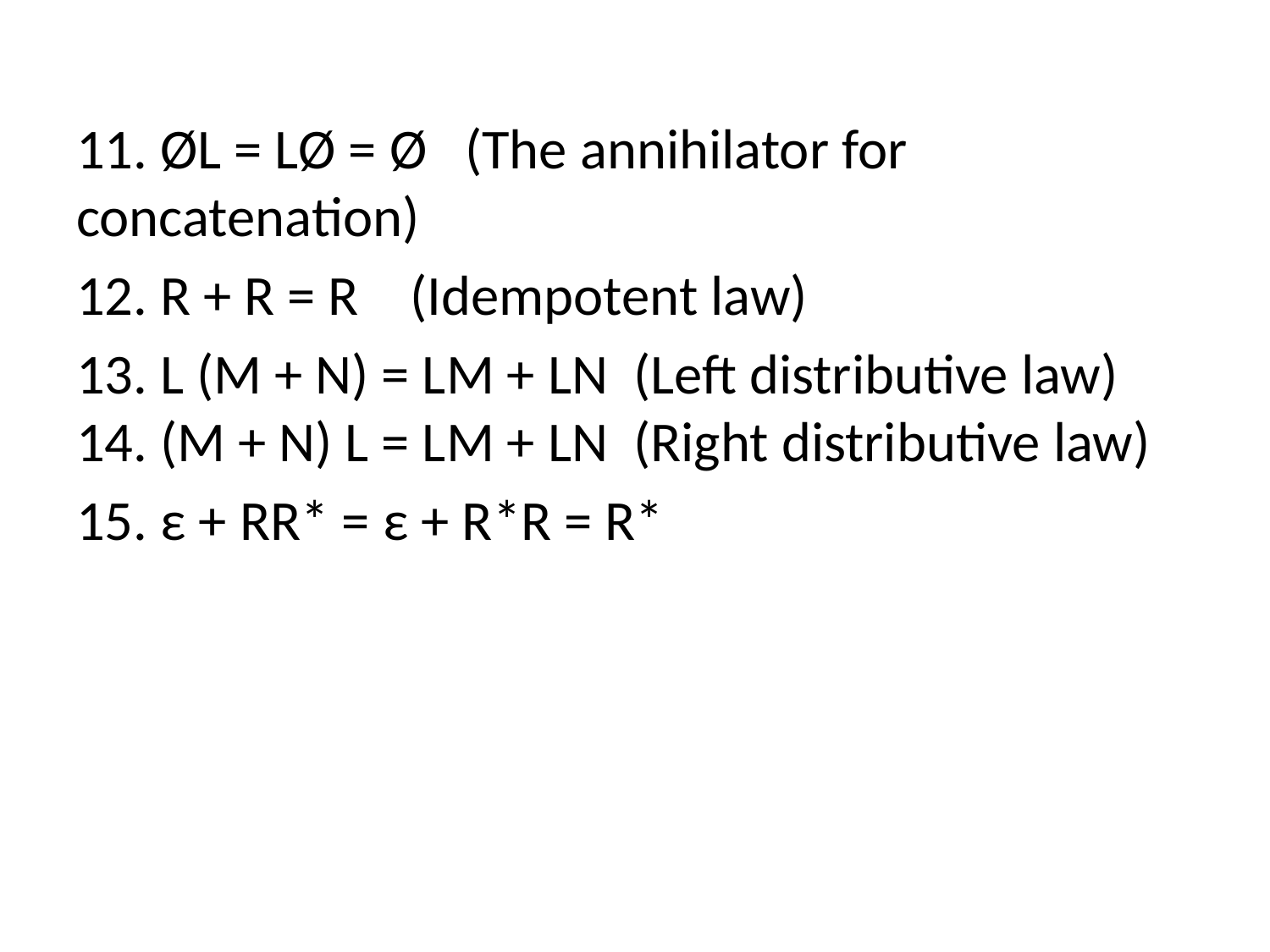

11. ØL = LØ = Ø   (The annihilator for concatenation)
12. R + R = R    (Idempotent law)
13. L (M + N) = LM + LN  (Left distributive law) 14. (M + N) L = LM + LN  (Right distributive law)
15. ε + RR* = ε + R*R = R*